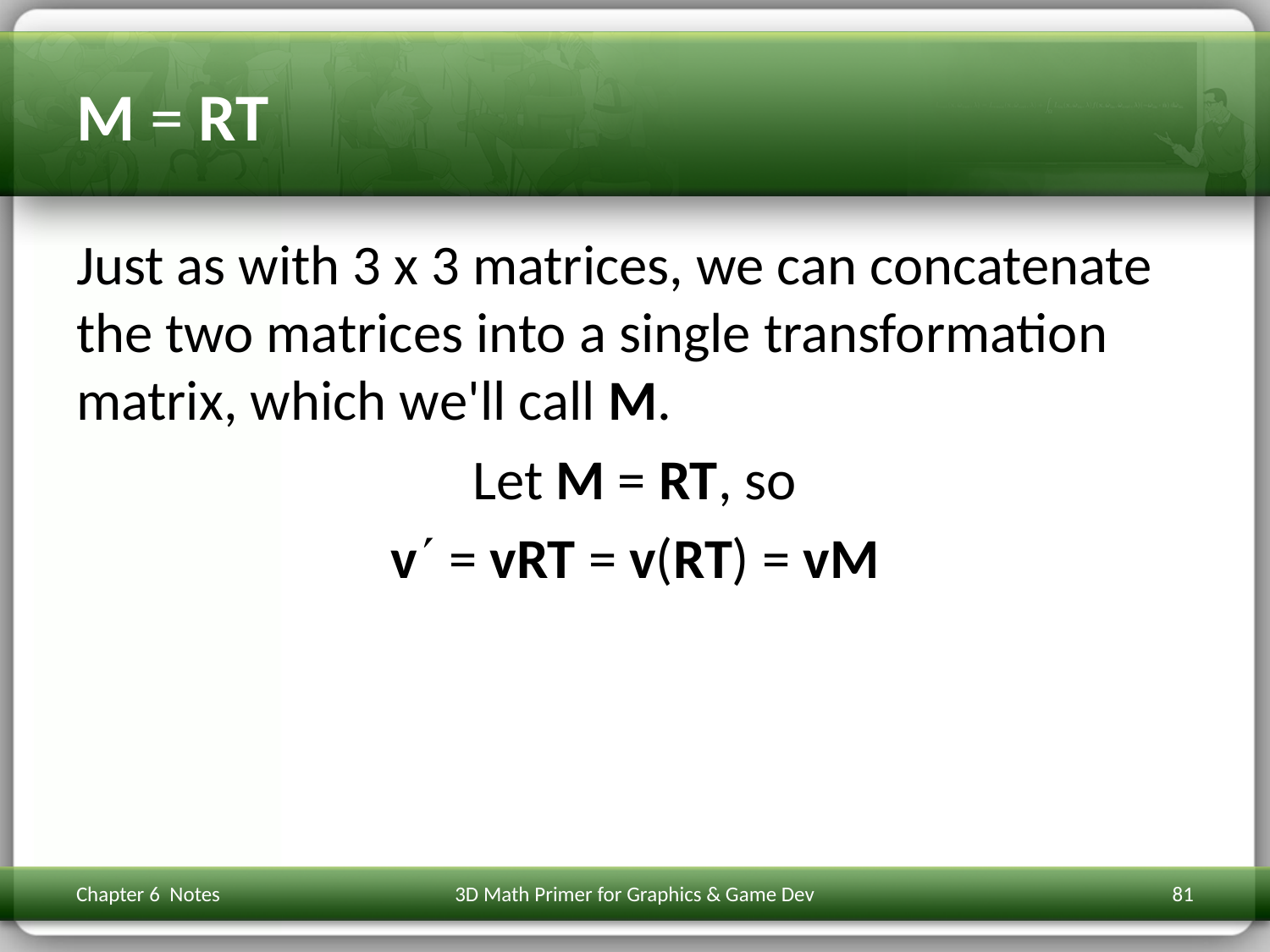

# M = RT
Just as with 3 x 3 matrices, we can concatenate the two matrices into a single transformation matrix, which we'll call M.
Let M = RT, so
v′ = vRT = v(RT) = vM
Chapter 6  Notes
3D Math Primer for Graphics & Game Dev
81